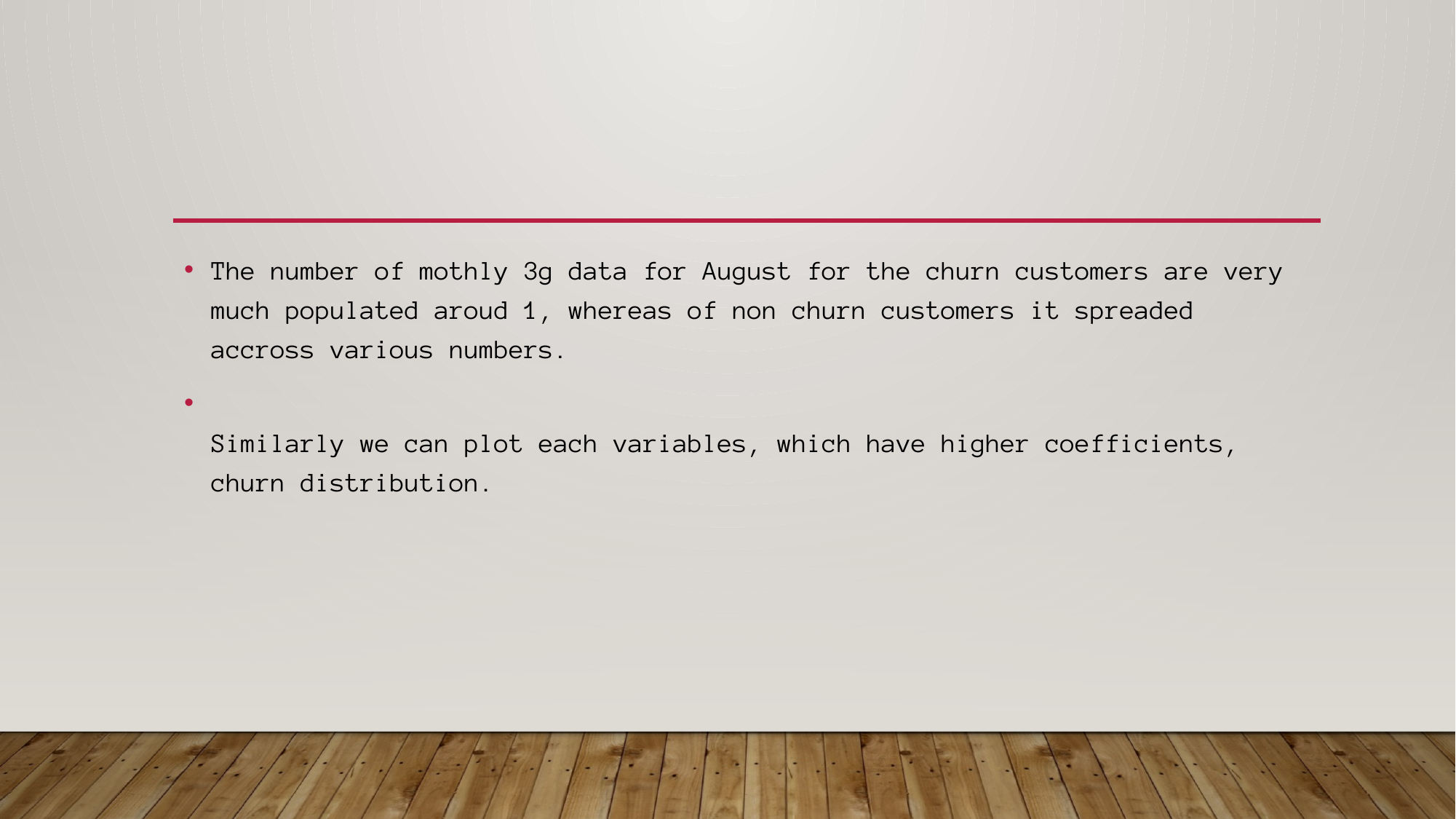

#
The number of mothly 3g data for August for the churn customers are very much populated aroud 1, whereas of non churn customers it spreaded accross various numbers.
Similarly we can plot each variables, which have higher coefficients, churn distribution.